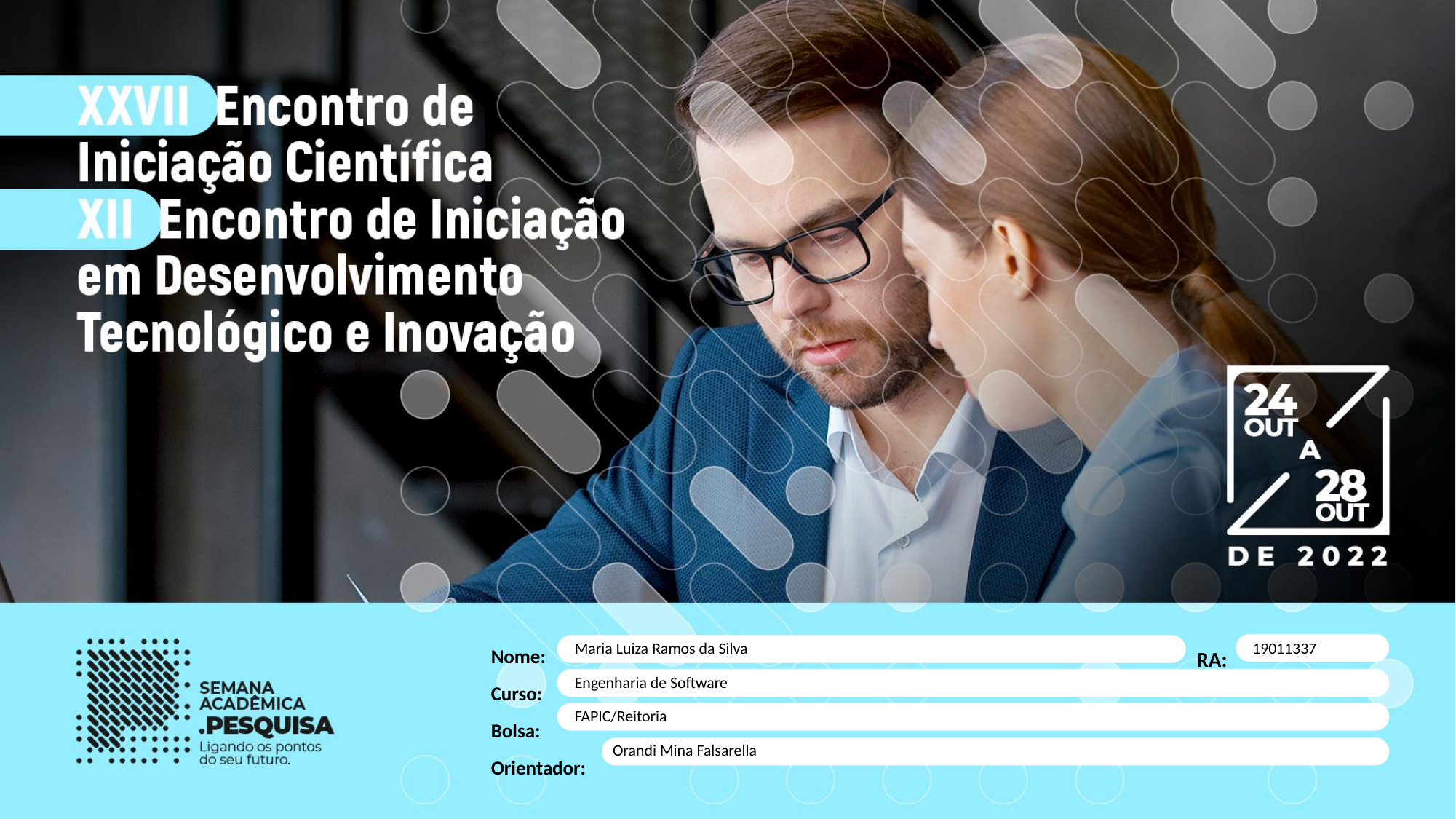

Nome:
Curso:
Bolsa:
Orientador:
RA:
Maria Luiza Ramos da Silva
19011337

Engenharia de Software

FAPIC/Reitoria

Orandi Mina Falsarella